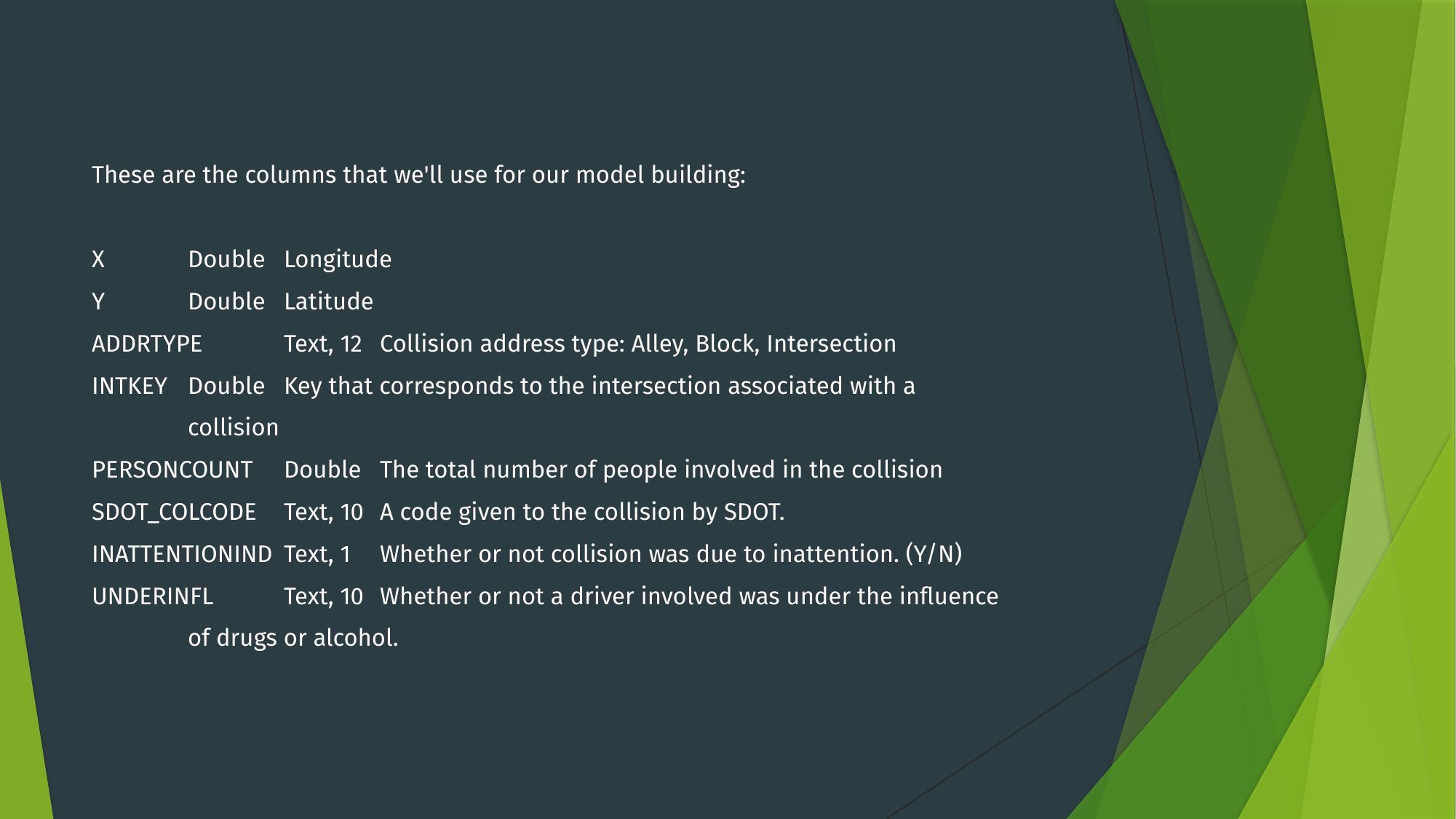

These are the columns that we'll use for our model building:

X 				Double 	Longitude
Y 				Double 	Latitude
ADDRTYPE 		Text, 12 	Collision address type: Alley, Block, Intersection
INTKEY 			Double 	Key that corresponds to the intersection associated with a
						collision
PERSONCOUNT 	Double	The total number of people involved in the collision
SDOT_COLCODE 	Text, 10 	A code given to the collision by SDOT.
INATTENTIONIND 	Text, 1 	Whether or not collision was due to inattention. (Y/N)
UNDERINFL 		Text, 10 	Whether or not a driver involved was under the influence
						of drugs or alcohol.